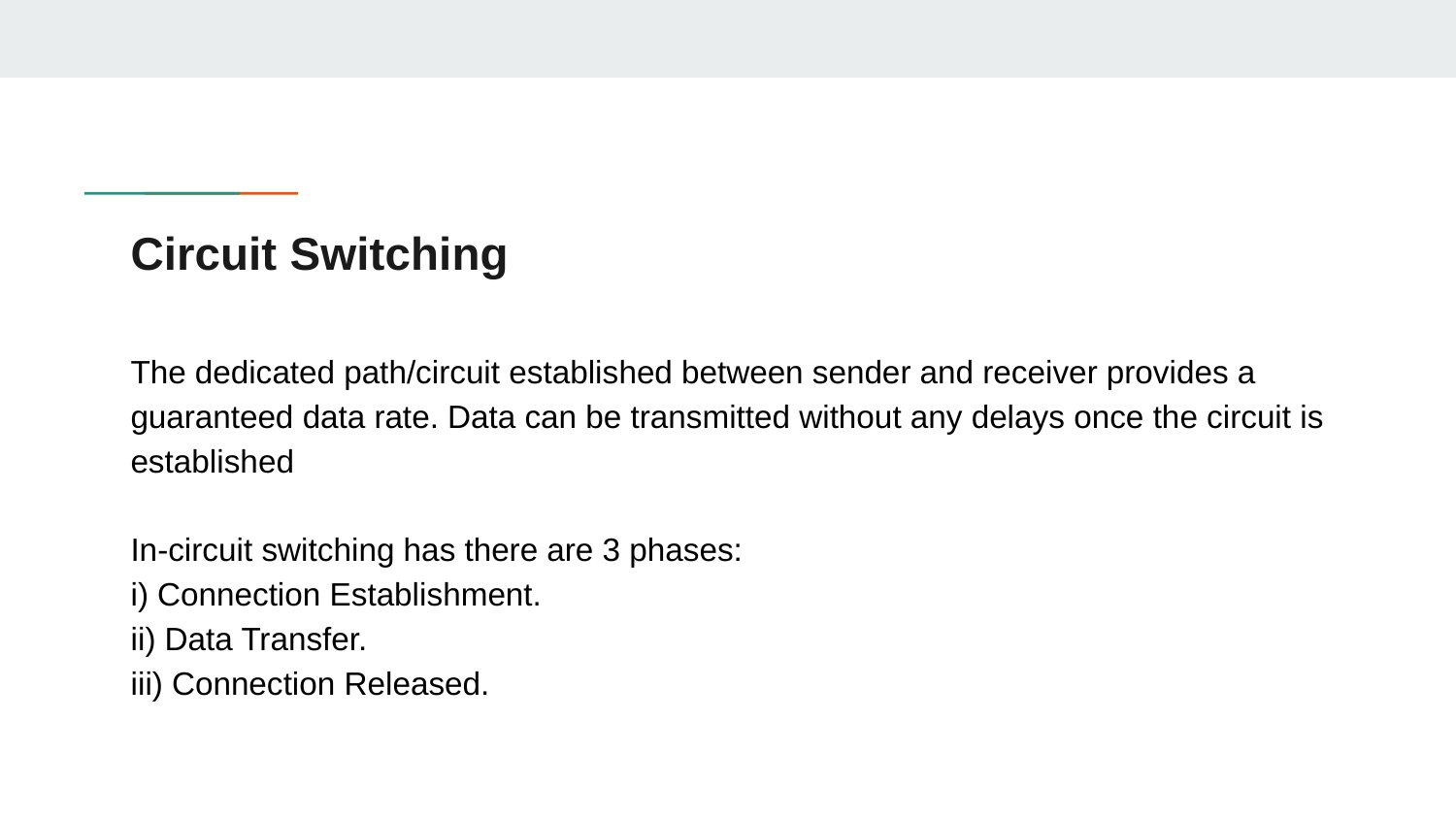

# Circuit Switching
The dedicated path/circuit established between sender and receiver provides a guaranteed data rate. Data can be transmitted without any delays once the circuit is established

In-circuit switching has there are 3 phases:
i) Connection Establishment.
ii) Data Transfer.
iii) Connection Released.